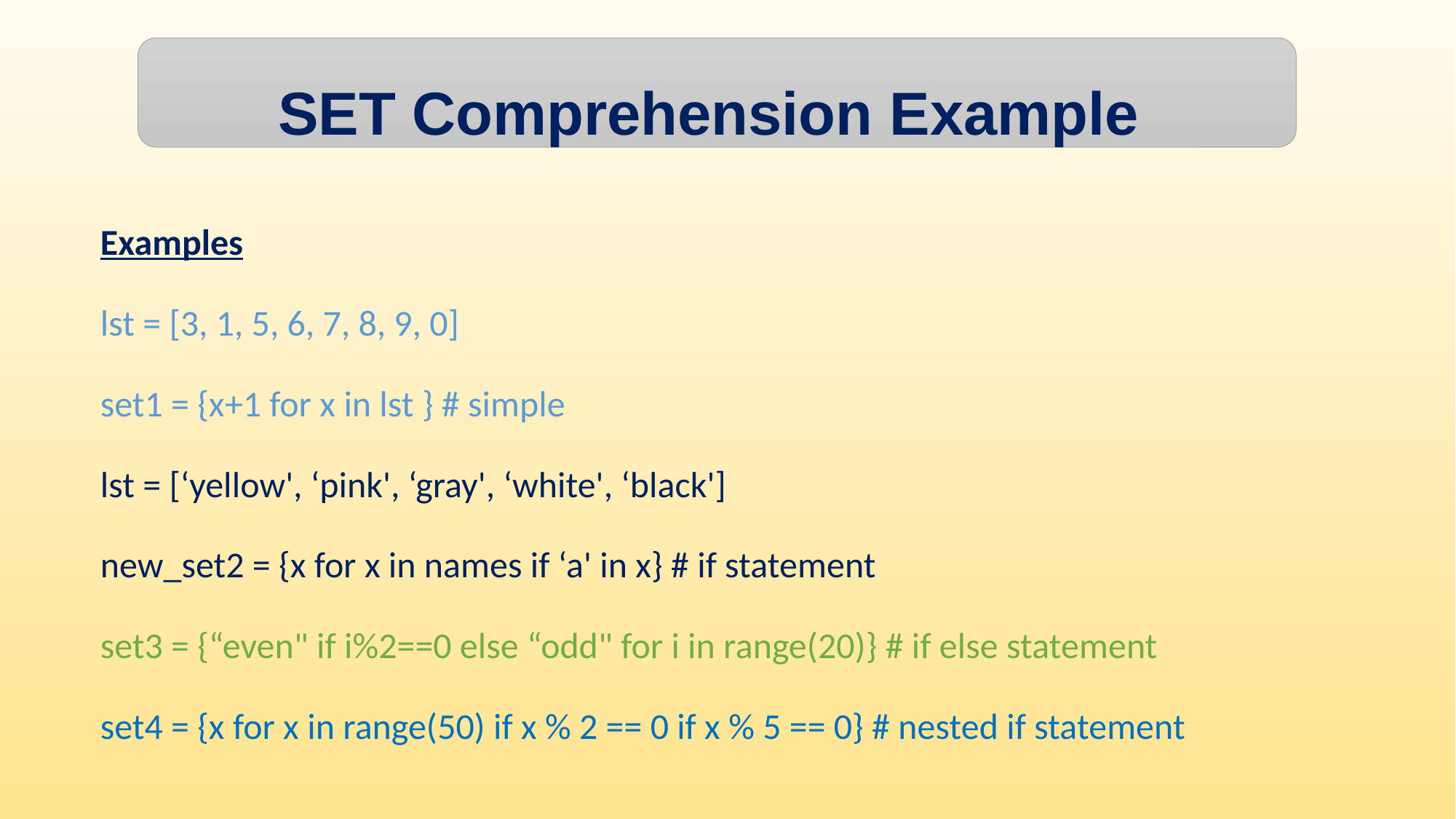

SET Comprehension Example
Examples
lst = [3, 1, 5, 6, 7, 8, 9, 0]
set1 = {x+1 for x in lst } # simple
lst = [‘yellow', ‘pink', ‘gray', ‘white', ‘black']
new_set2 = {x for x in names if ‘a' in x} # if statement
set3 = {“even" if i%2==0 else “odd" for i in range(20)} # if else statement
set4 = {x for x in range(50) if x % 2 == 0 if x % 5 == 0} # nested if statement